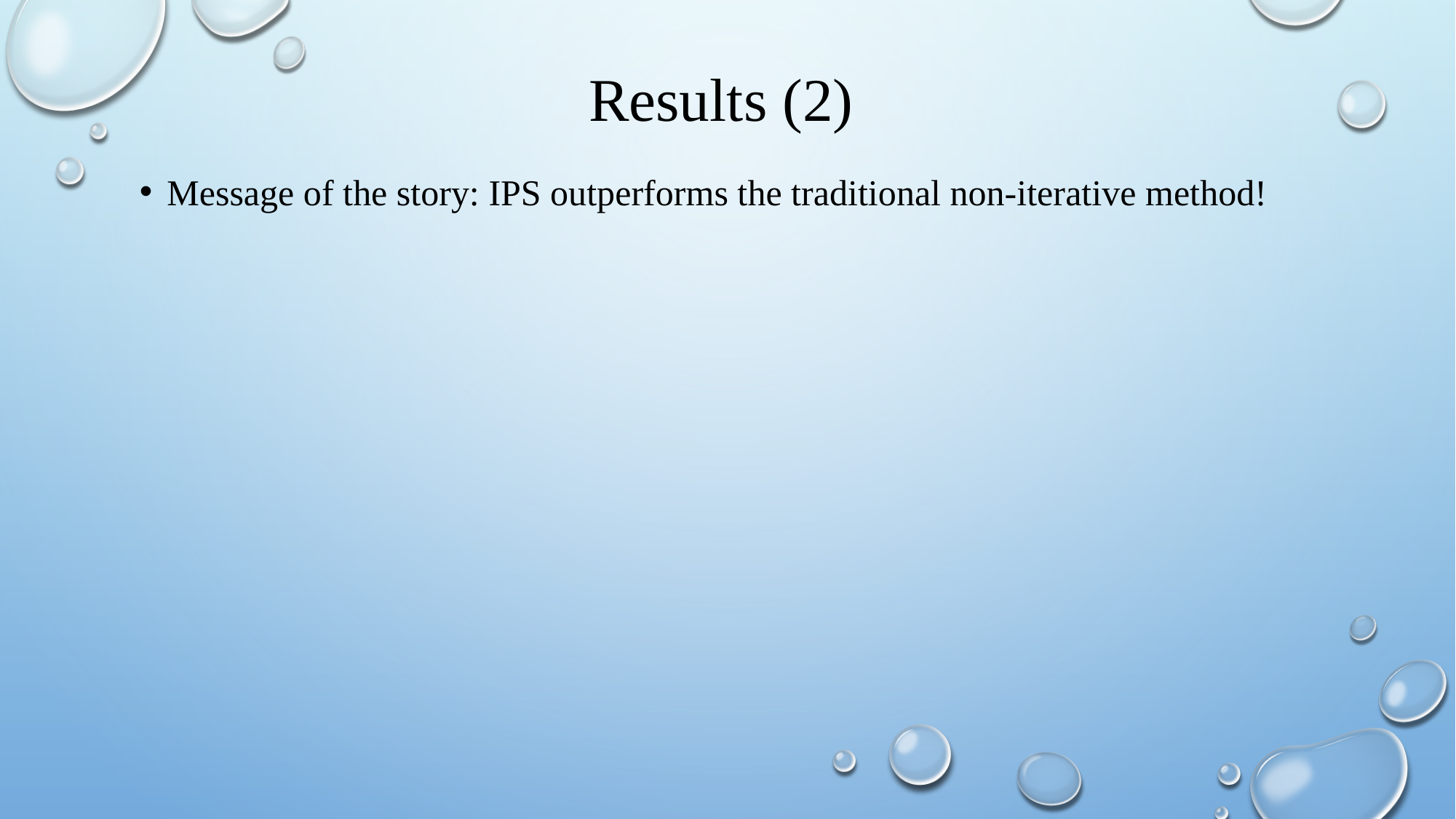

# Results (2)
Message of the story: IPS outperforms the traditional non-iterative method!